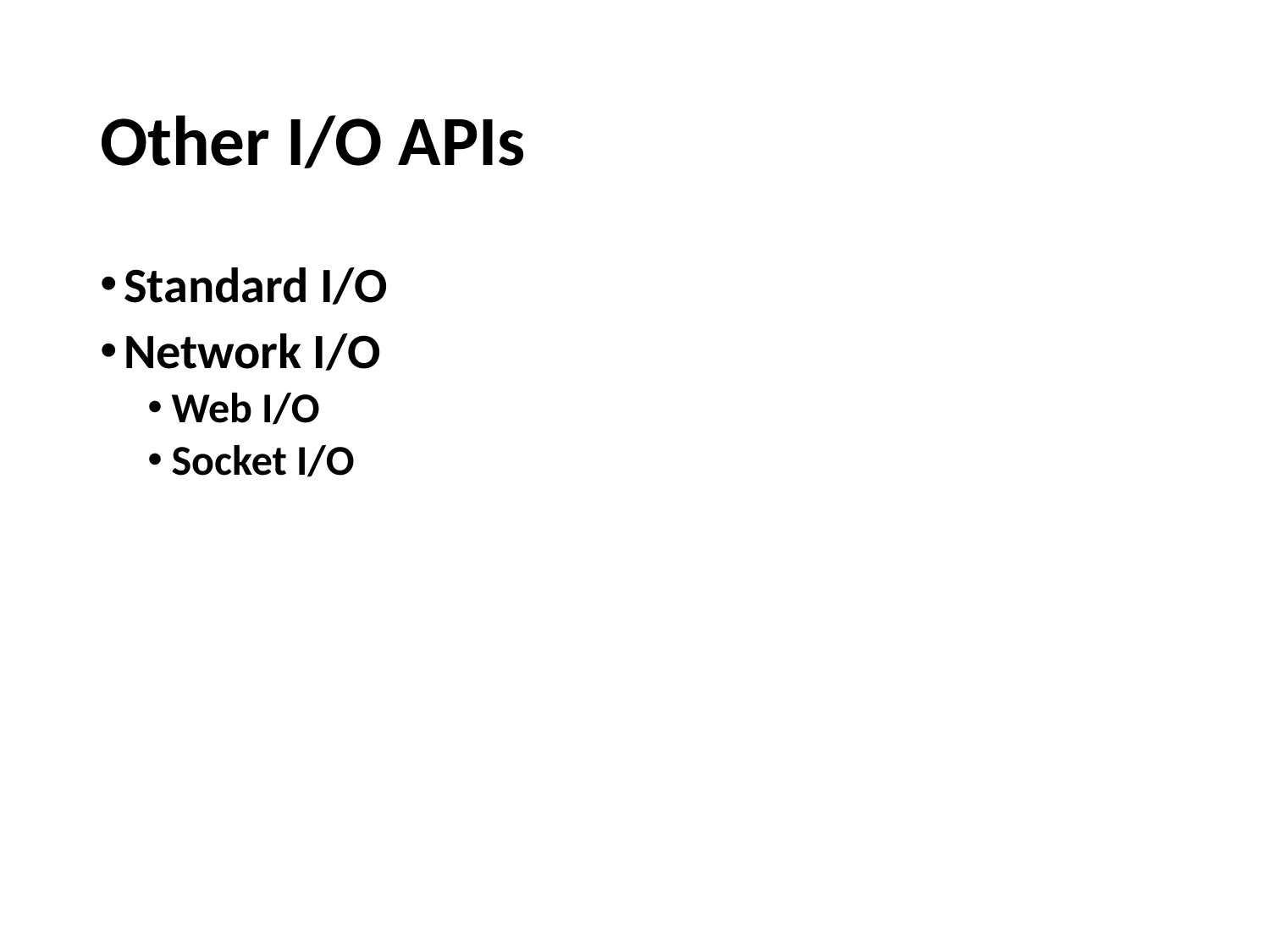

# Other I/O APIs
Standard I/O
Network I/O
Web I/O
Socket I/O